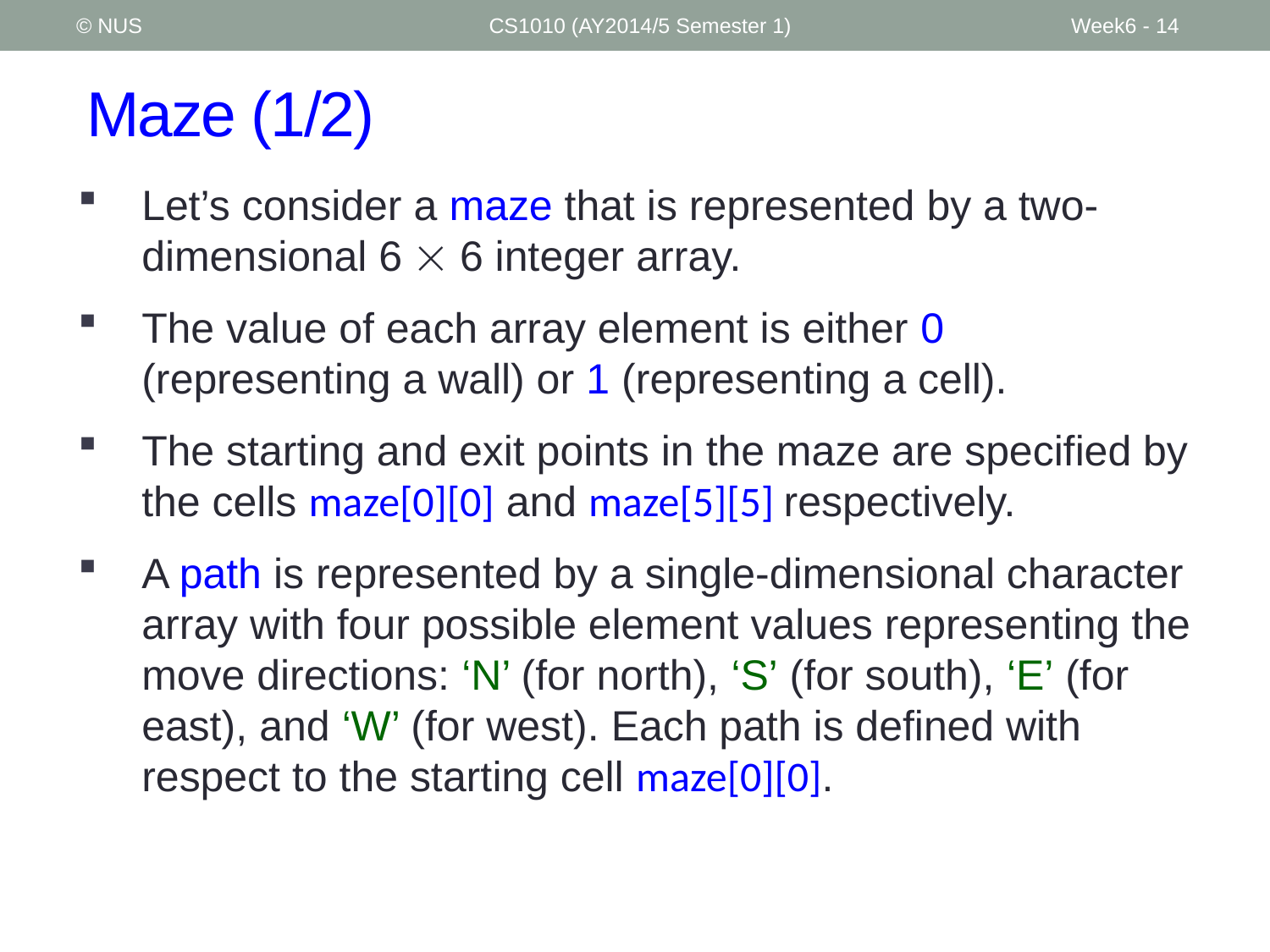

© NUS
CS1010 (AY2014/5 Semester 1)
Week6 - 14
# Maze (1/2)
Let’s consider a maze that is represented by a two-dimensional 6 × 6 integer array.
The value of each array element is either 0 (representing a wall) or 1 (representing a cell).
The starting and exit points in the maze are specified by the cells maze[0][0] and maze[5][5] respectively.
A path is represented by a single-dimensional character array with four possible element values representing the move directions: ‘N’ (for north), ‘S’ (for south), ‘E’ (for east), and ‘W’ (for west). Each path is defined with respect to the starting cell maze[0][0].